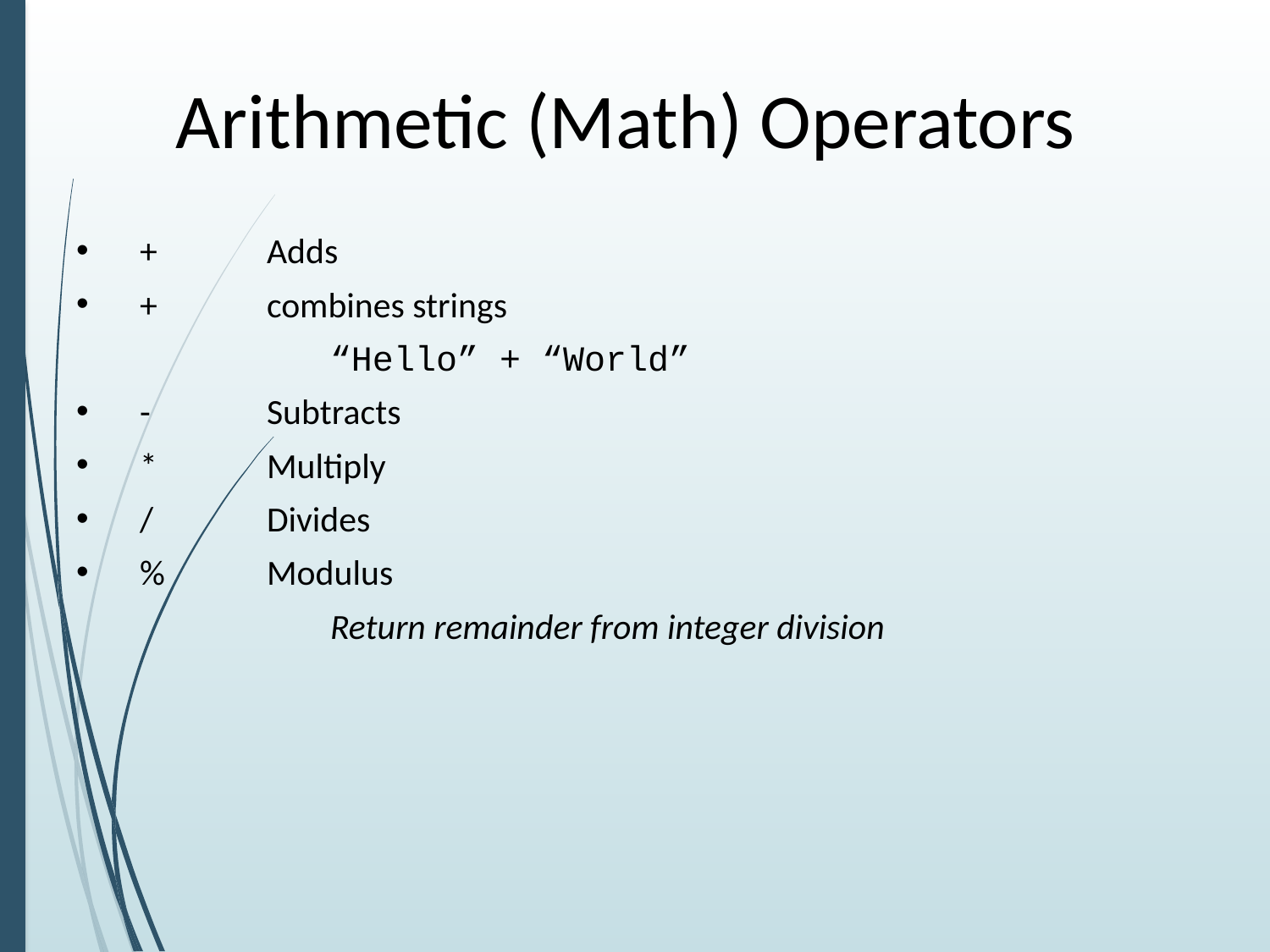

# Arithmetic (Math) Operators
+ 	Adds
+ 	combines strings
		“Hello” + “World”
-	Subtracts
* 	Multiply
/ 	Divides
%	Modulus
		Return remainder from integer division